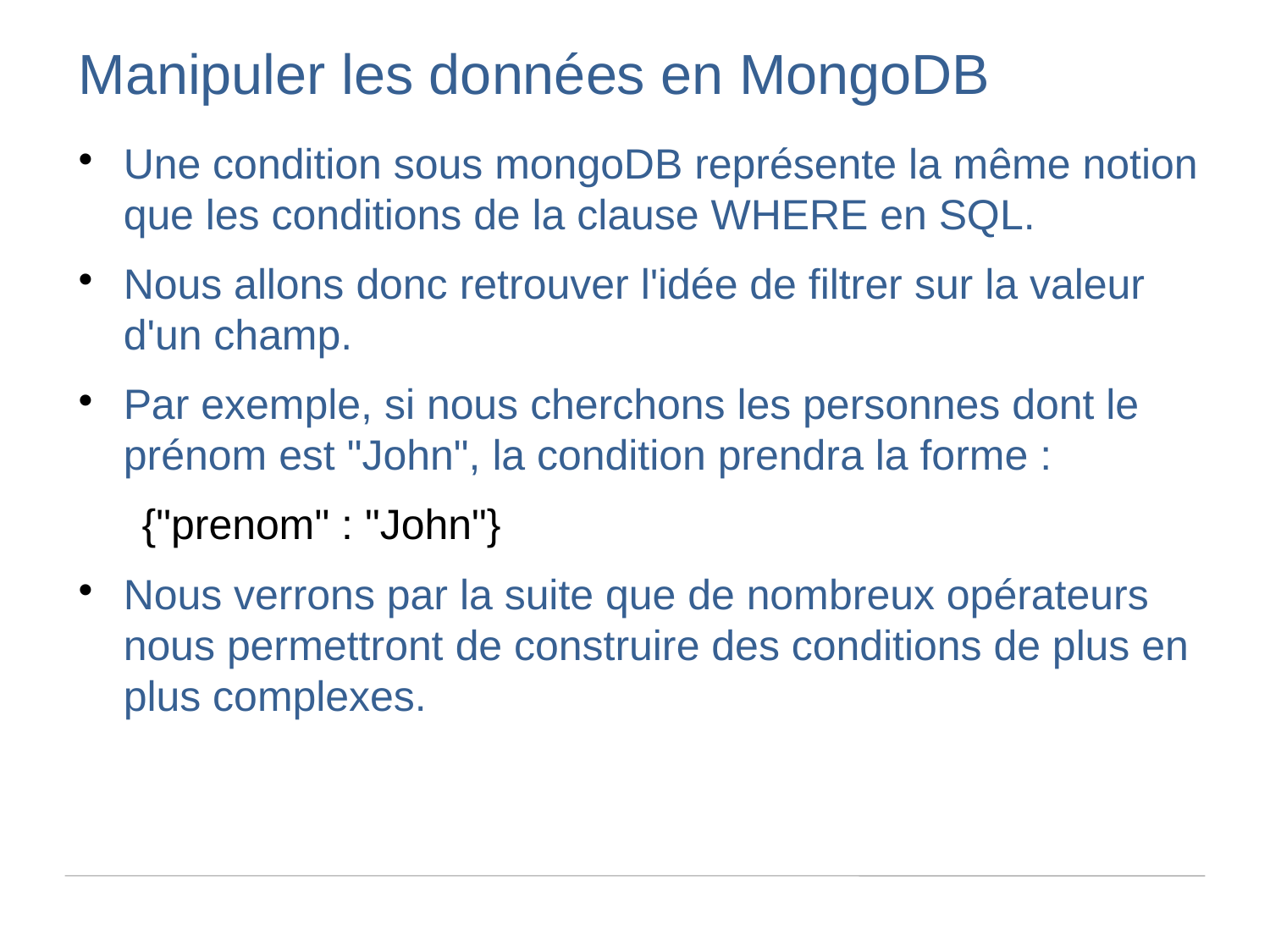

Manipuler les données en MongoDB

Une condition sous mongoDB représente la même notion que les conditions de la clause WHERE en SQL.
Nous allons donc retrouver l'idée de filtrer sur la valeur d'un champ.
Par exemple, si nous cherchons les personnes dont le prénom est "John", la condition prendra la forme :
{"prenom" : "John"}
Nous verrons par la suite que de nombreux opérateurs nous permettront de construire des conditions de plus en plus complexes.